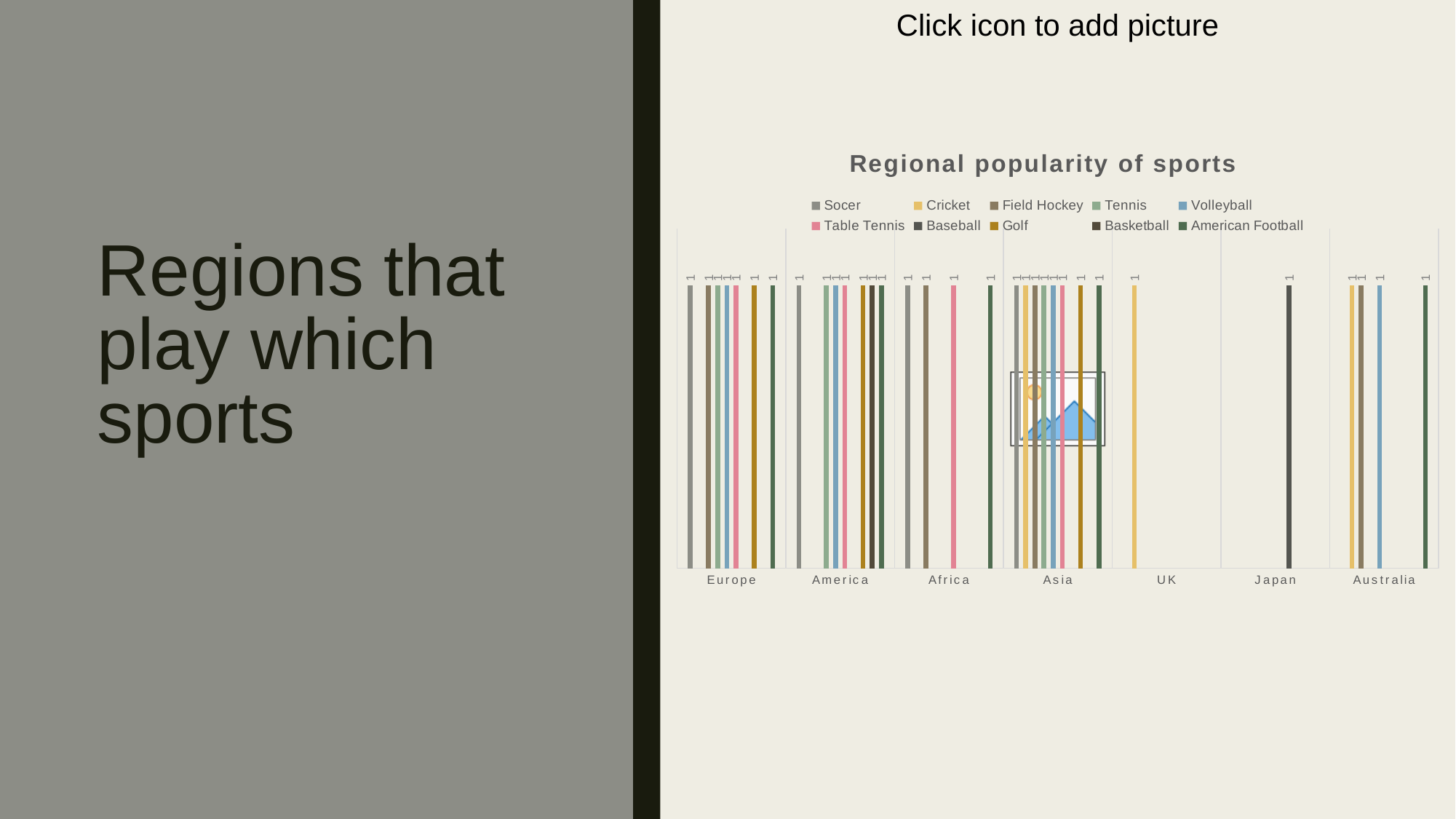

### Chart: Regional popularity of sports

| Category | Socer | Cricket | Field Hockey | Tennis | Volleyball | Table Tennis | Baseball | Golf | Basketball | American Football |
|---|---|---|---|---|---|---|---|---|---|---|
| Europe | 1.0 | None | 1.0 | 1.0 | 1.0 | 1.0 | None | 1.0 | None | 1.0 |
| America | 1.0 | None | None | 1.0 | 1.0 | 1.0 | None | 1.0 | 1.0 | 1.0 |
| Africa | 1.0 | None | 1.0 | None | None | 1.0 | None | None | None | 1.0 |
| Asia | 1.0 | 1.0 | 1.0 | 1.0 | 1.0 | 1.0 | None | 1.0 | None | 1.0 |
| UK | None | 1.0 | None | None | None | None | None | None | None | None |
| Japan | None | None | None | None | None | None | 1.0 | None | None | None |
| Australia | None | 1.0 | 1.0 | None | 1.0 | None | None | None | None | 1.0 |
# Regions that play which sports